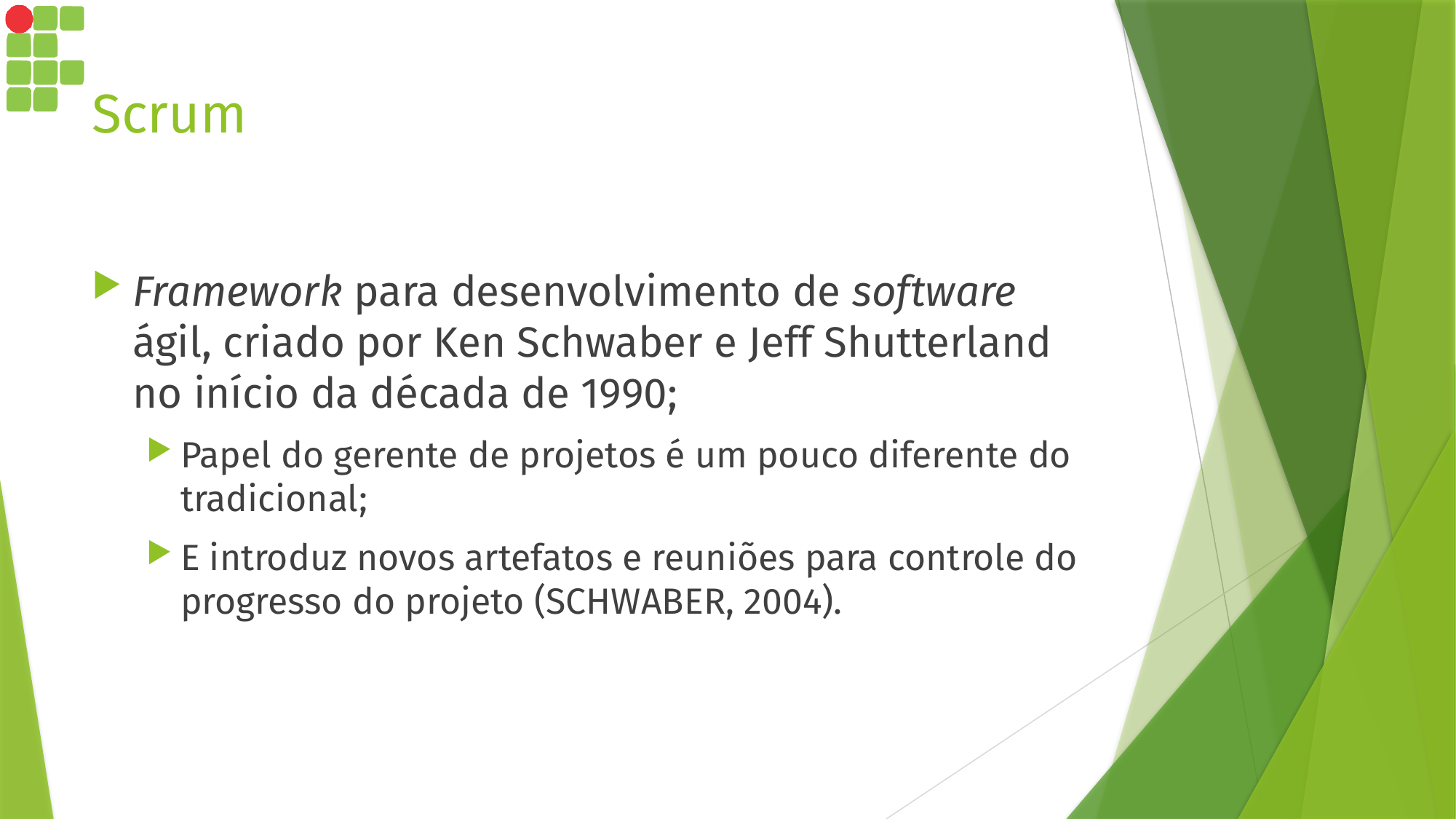

# Scrum
Framework para desenvolvimento de software ágil, criado por Ken Schwaber e Jeff Shutterland no início da década de 1990;
Papel do gerente de projetos é um pouco diferente do tradicional;
E introduz novos artefatos e reuniões para controle do progresso do projeto (SCHWABER, 2004).